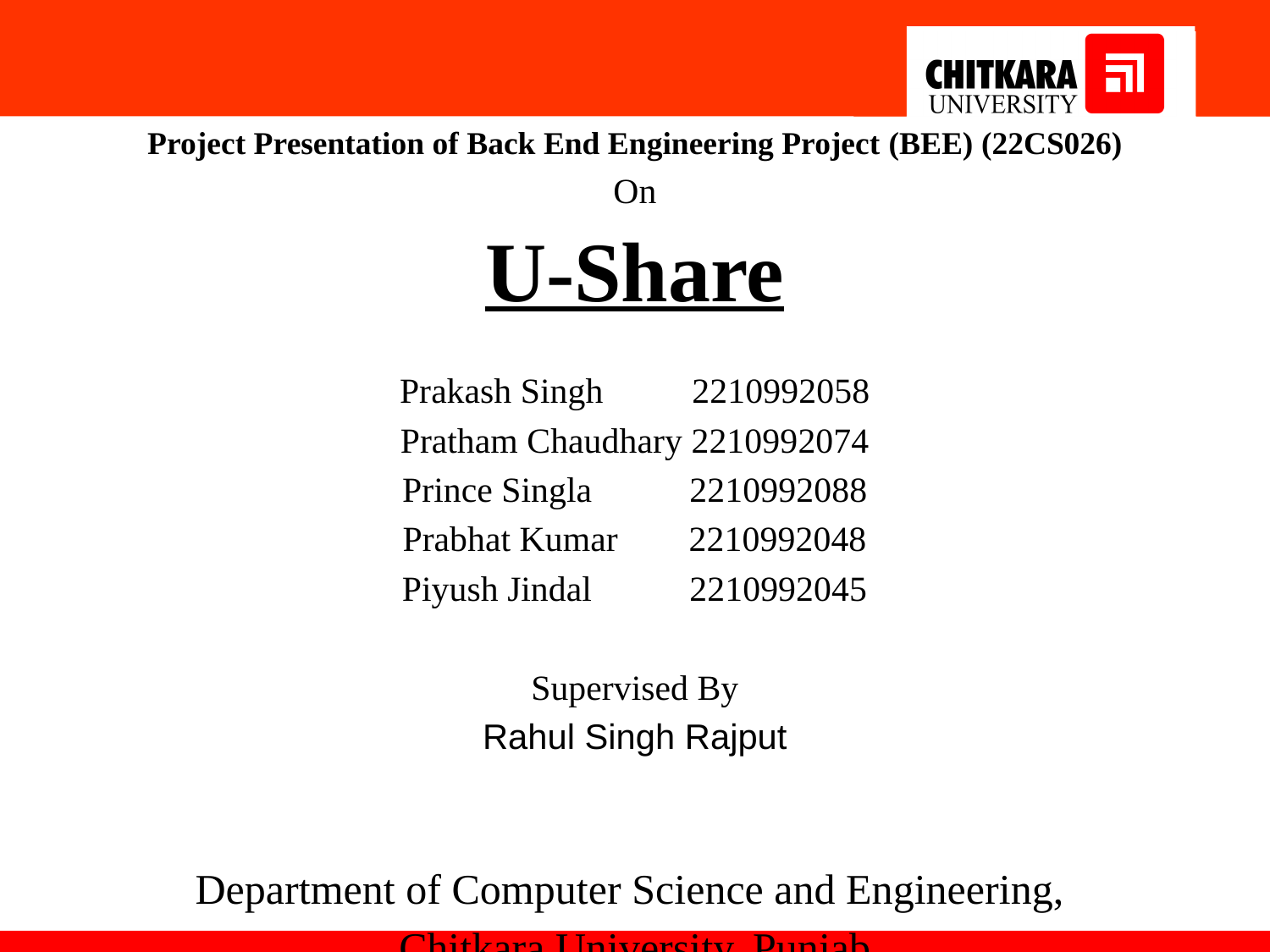

Project Presentation of Back End Engineering Project (BEE) (22CS026)
On
U-Share
Prakash Singh          2210992058
Pratham Chaudhary 2210992074
Prince Singla           2210992088
Prabhat Kumar        2210992048
Piyush Jindal           2210992045

Supervised By
Rahul Singh Rajput

Department of Computer Science and Engineering,
Chitkara University, Punjab